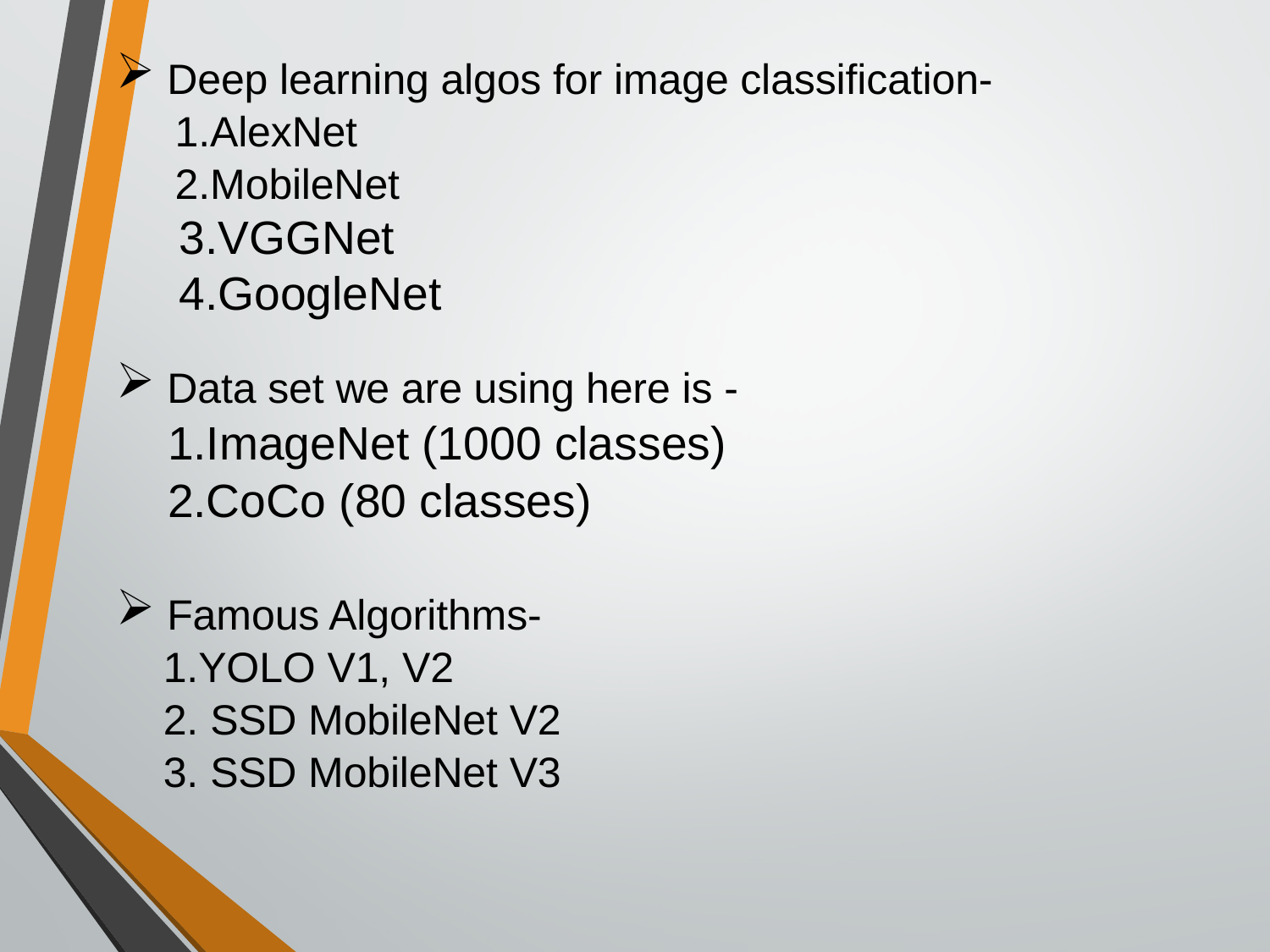

Deep learning algos for image classification-
     1.AlexNet
     2.MobileNet
     3.VGGNet
     4.GoogleNet
Data set we are using here is -
    1.ImageNet (1000 classes)
    2.CoCo (80 classes)

Famous Algorithms-
    1.YOLO V1, V2
    2. SSD MobileNet V2
    3. SSD MobileNet V3